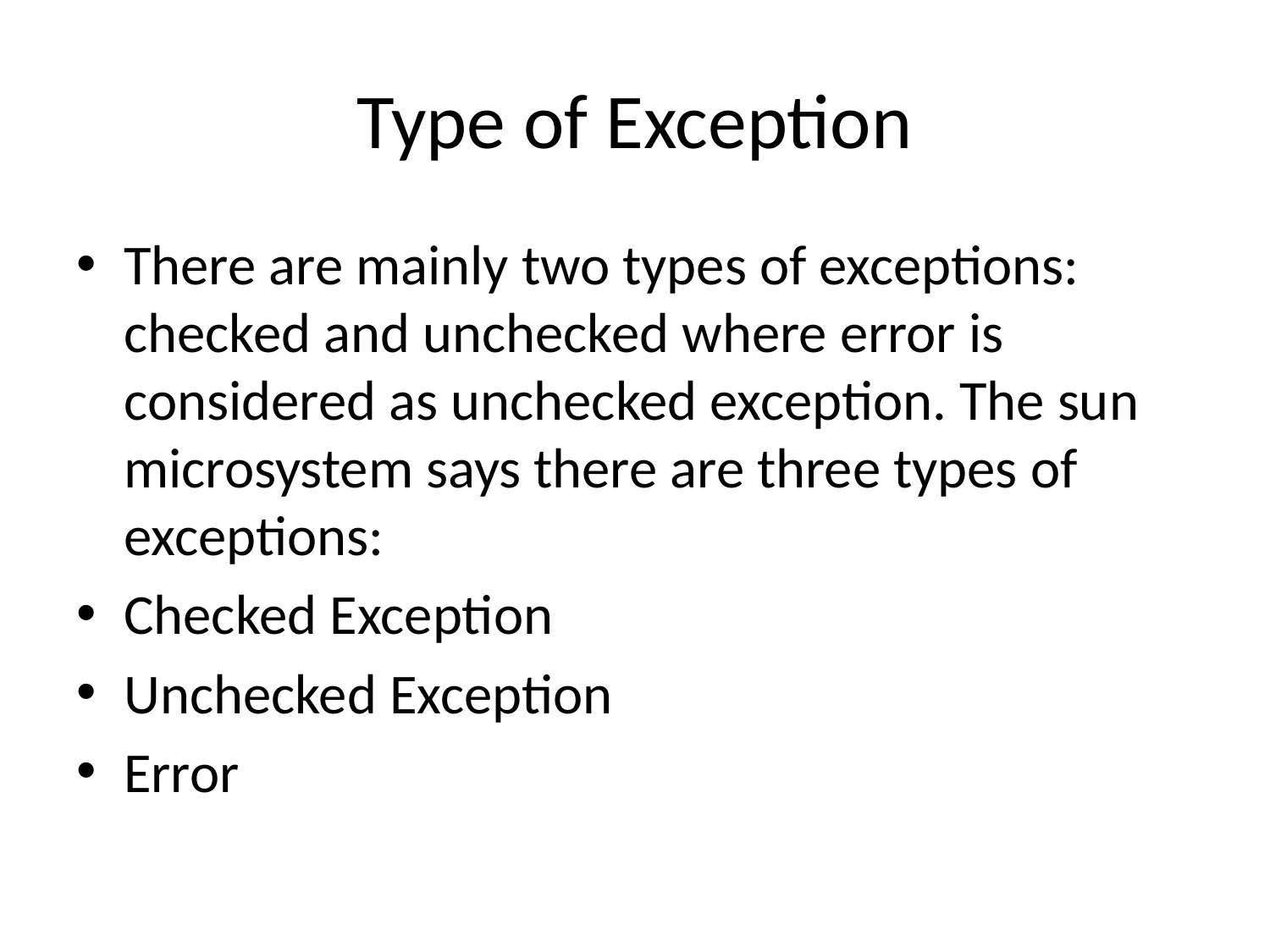

# Type of Exception
There are mainly two types of exceptions: checked and unchecked where error is considered as unchecked exception. The sun microsystem says there are three types of exceptions:
Checked Exception
Unchecked Exception
Error